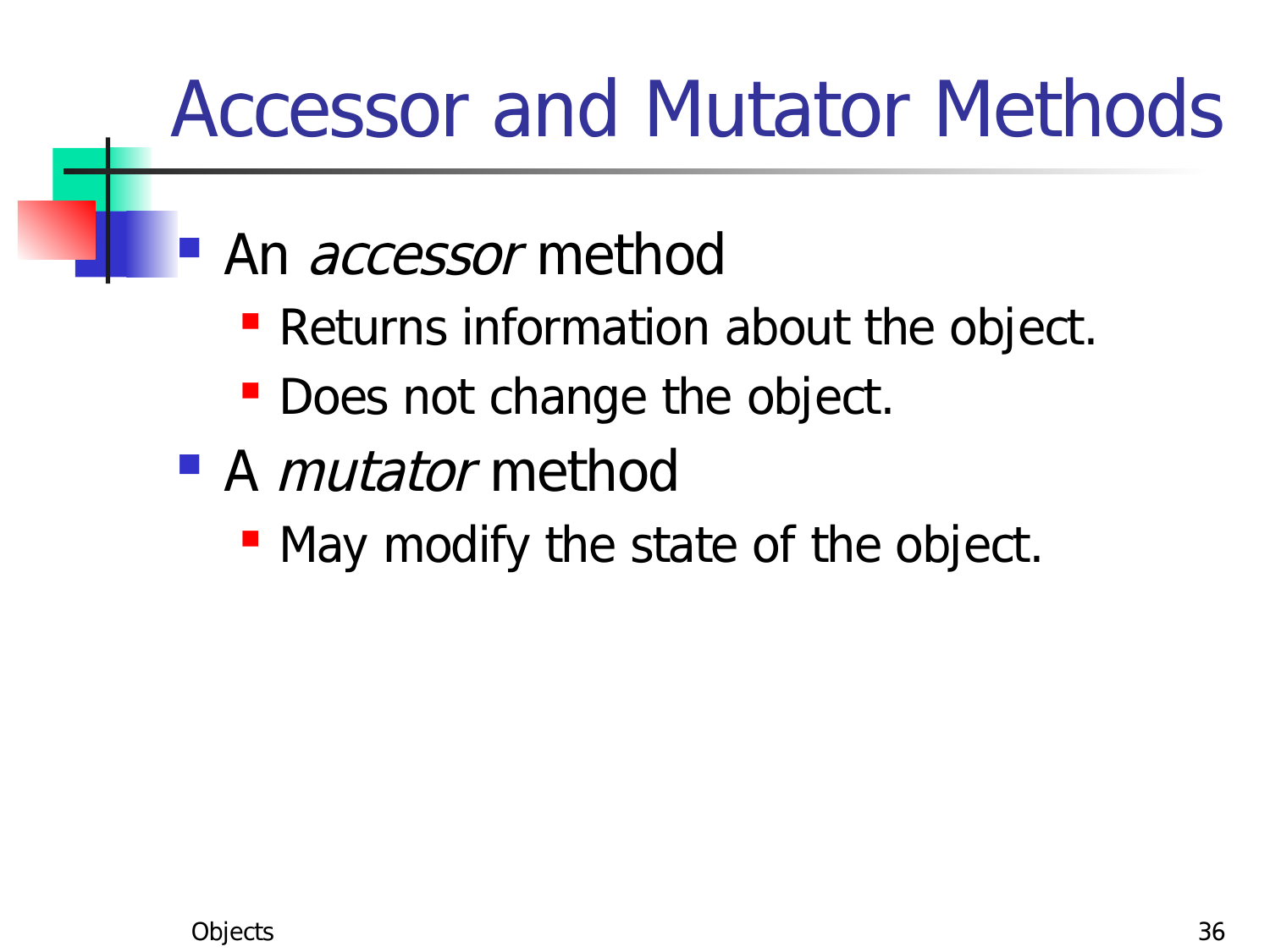

# Accessor and Mutator Methods
An accessor method
Returns information about the object.
Does not change the object.
A mutator method
May modify the state of the object.
Objects
36